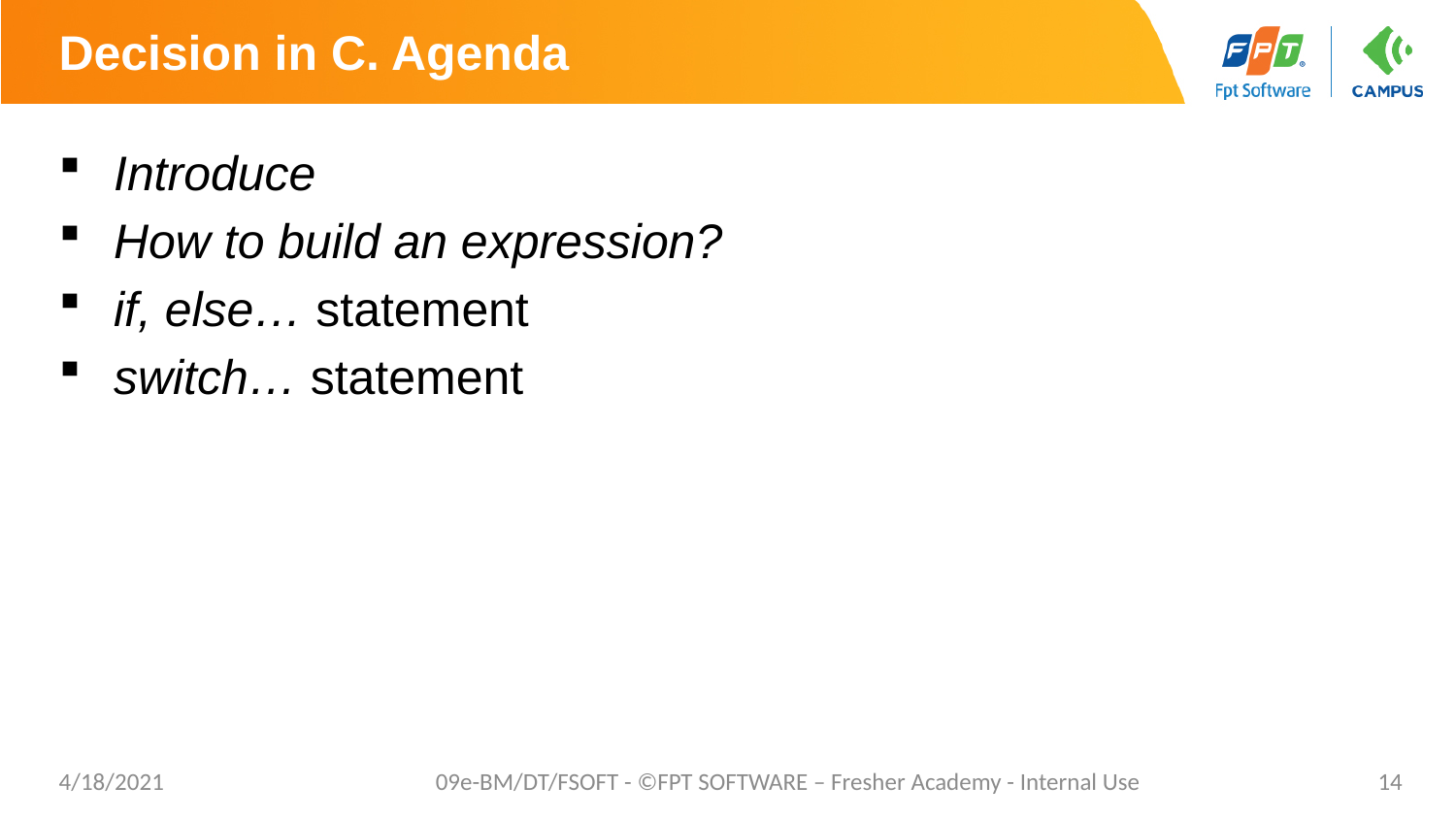

# Decision in C. Agenda
Introduce
How to build an expression?
if, else… statement
switch… statement

4/18/2021
09e-BM/DT/FSOFT - ©FPT SOFTWARE – Fresher Academy - Internal Use
14